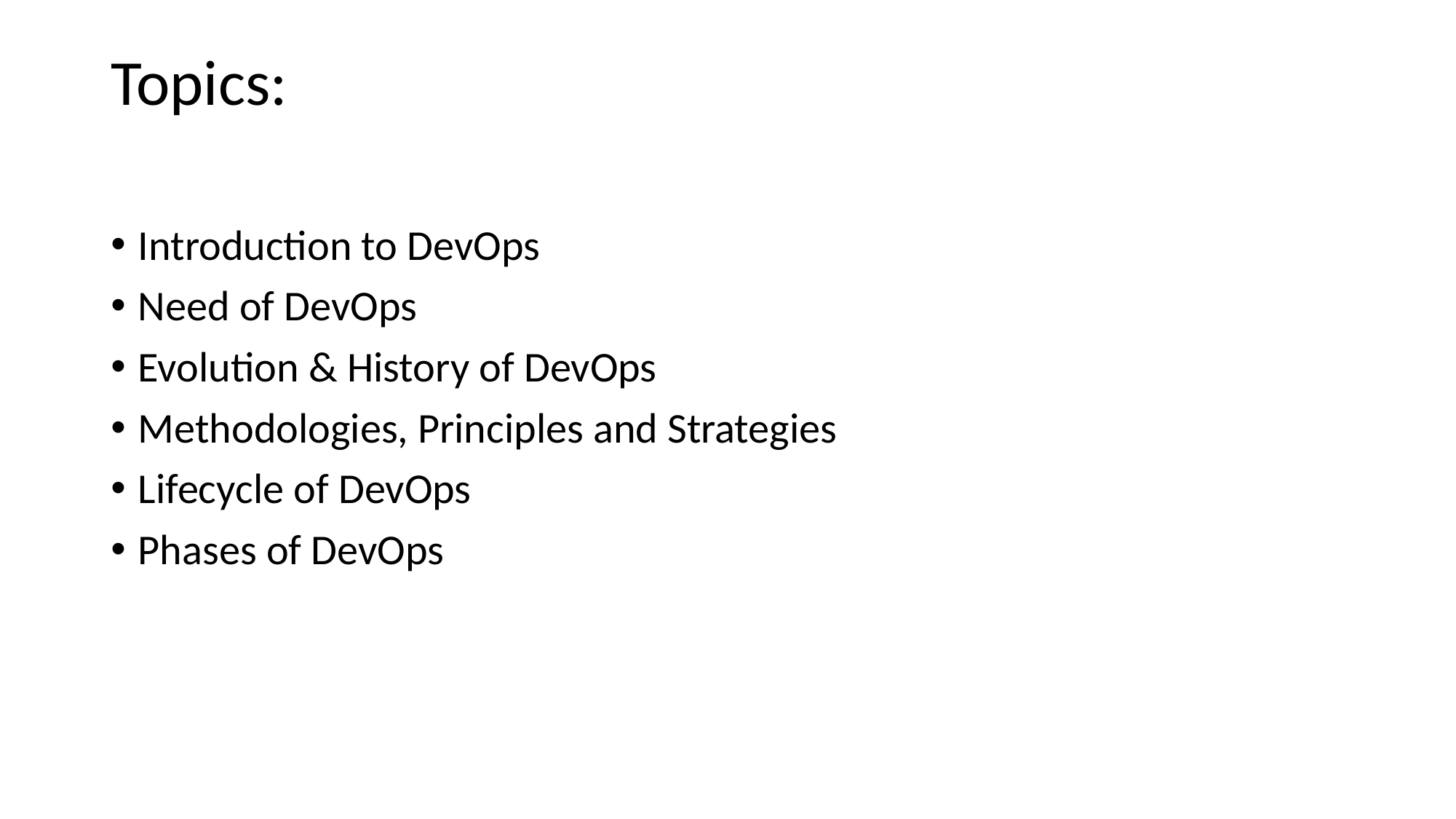

# Topics:
Introduction to DevOps
Need of DevOps
Evolution & History of DevOps
Methodologies, Principles and Strategies
Lifecycle of DevOps
Phases of DevOps